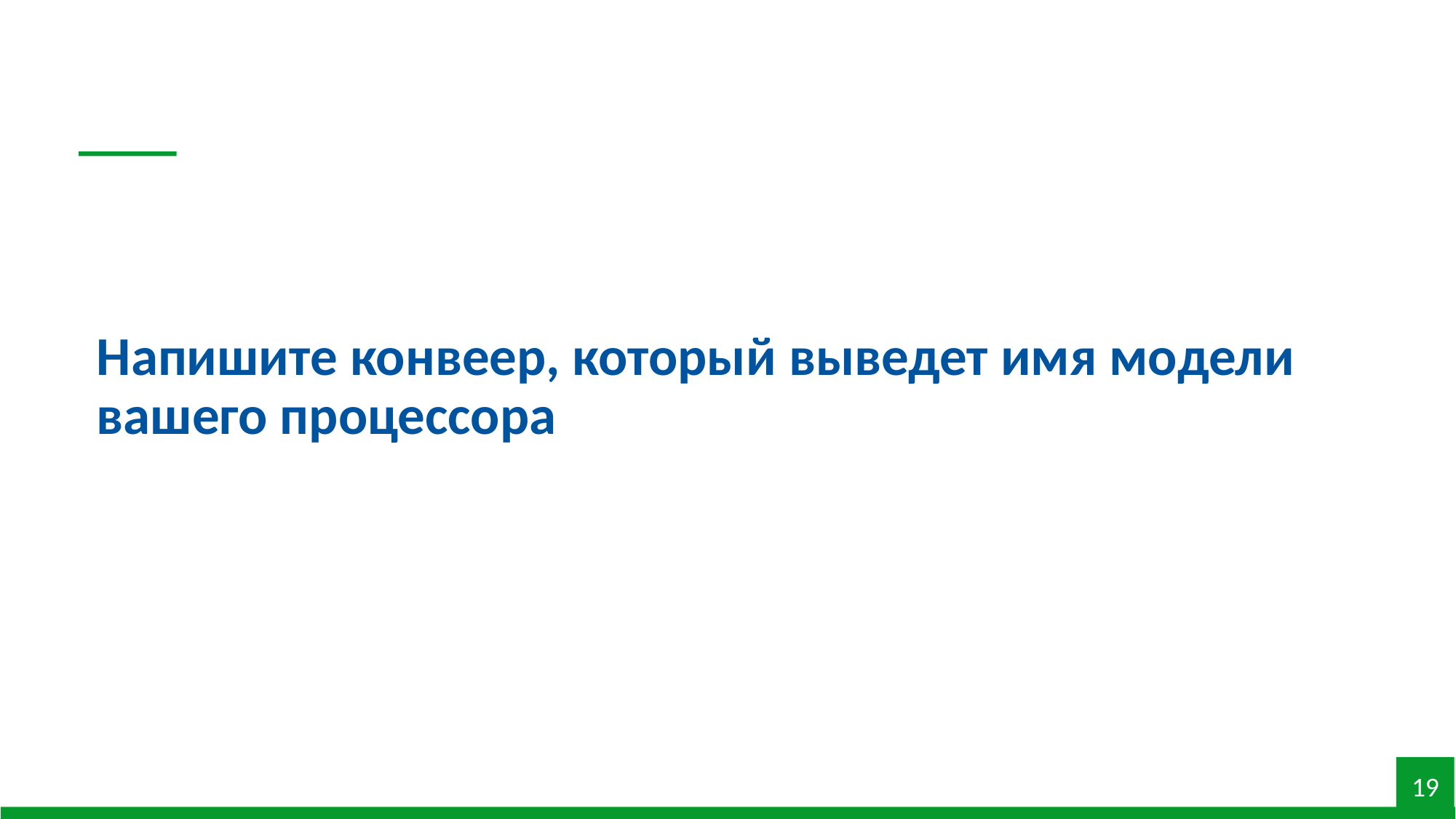

Напишите конвеер, который выведет имя модели вашего процессора